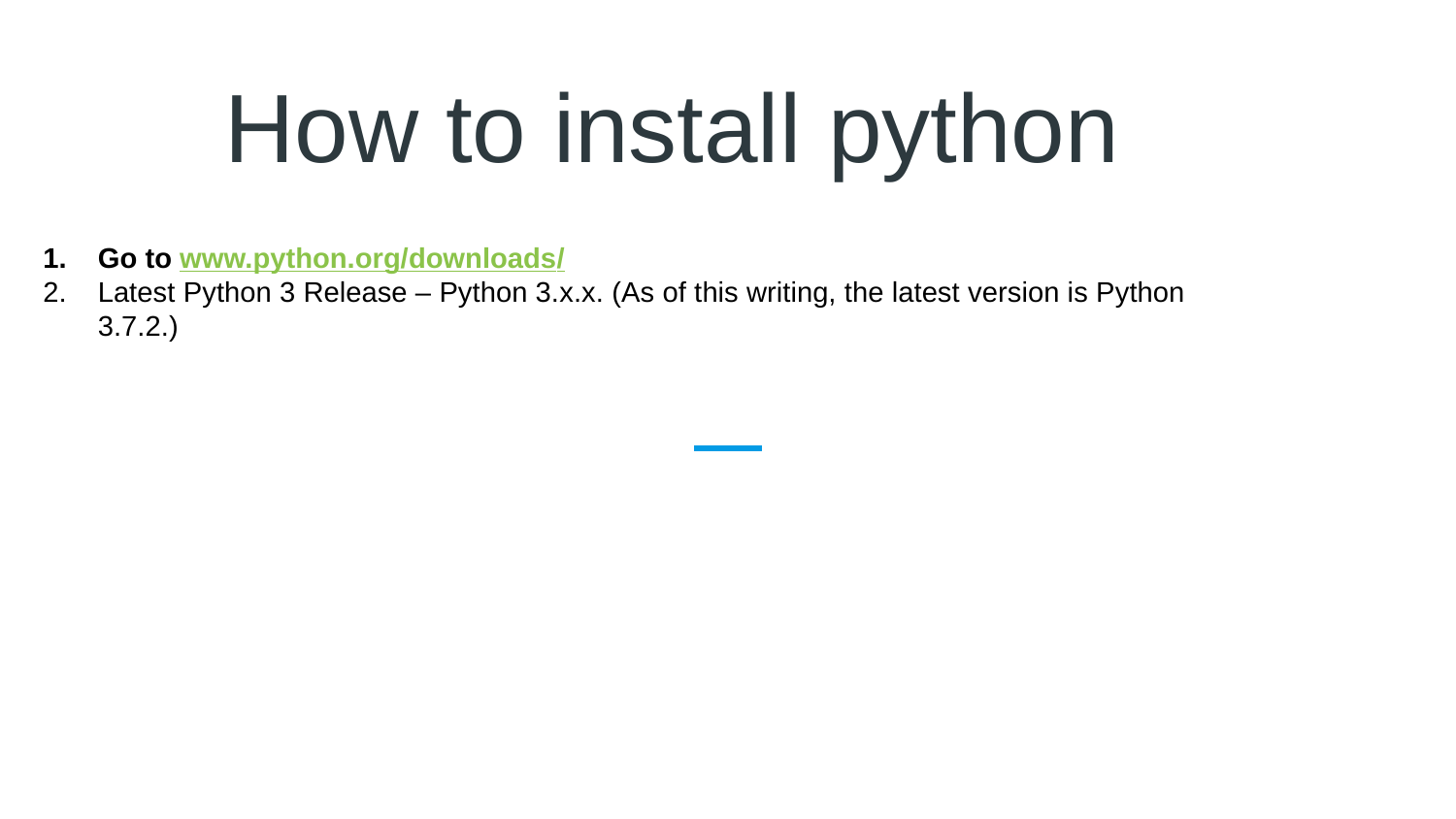

# How to install python
Go to www.python.org/downloads/
Latest Python 3 Release – Python 3.x.x. (As of this writing, the latest version is Python 3.7.2.)